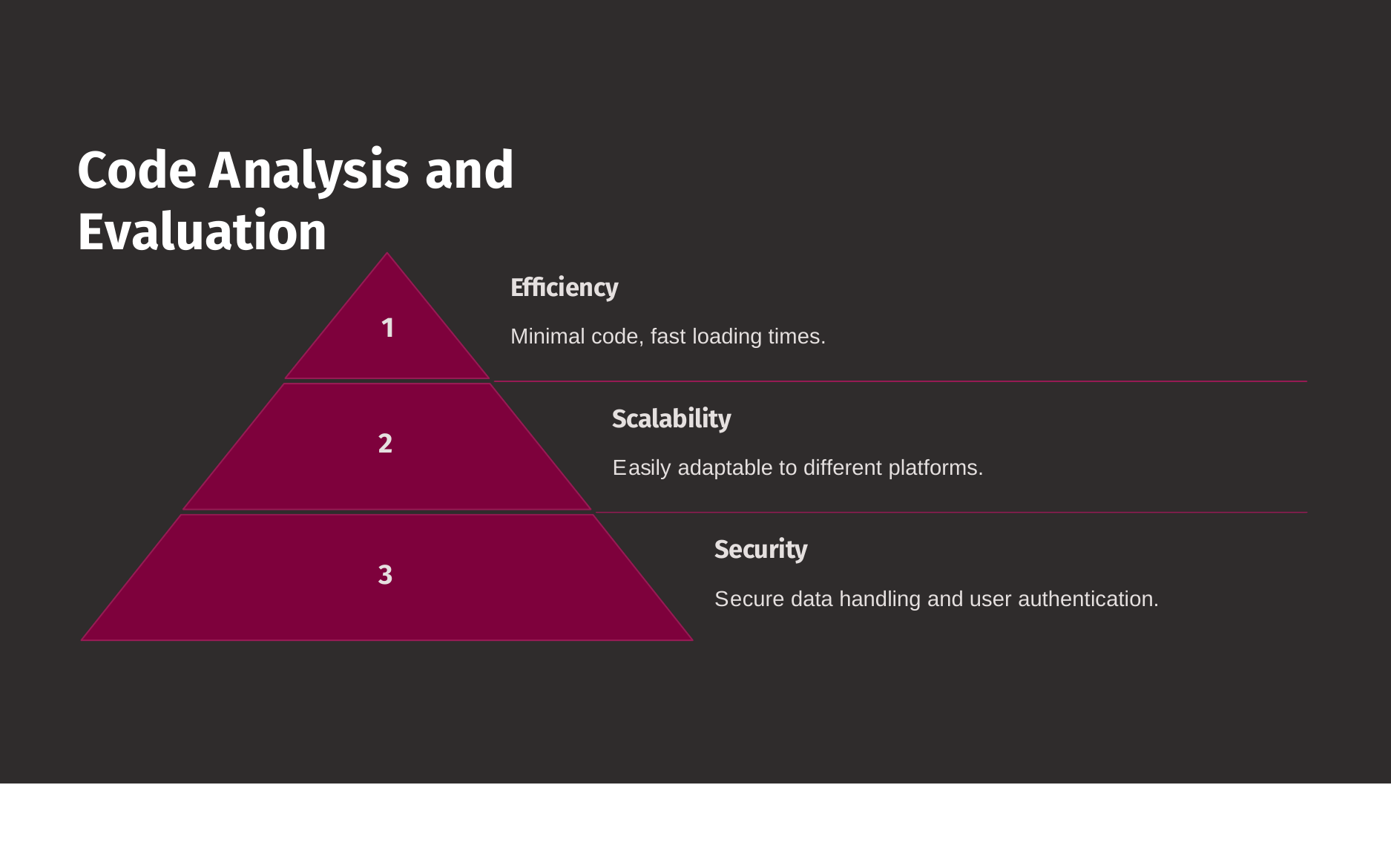

# Code Analysis and Evaluation

Efficiency
Minimal code, fast loading times.
1

Scalability
Easily adaptable to different platforms.
2

Security
Secure data handling and user authentication.
3